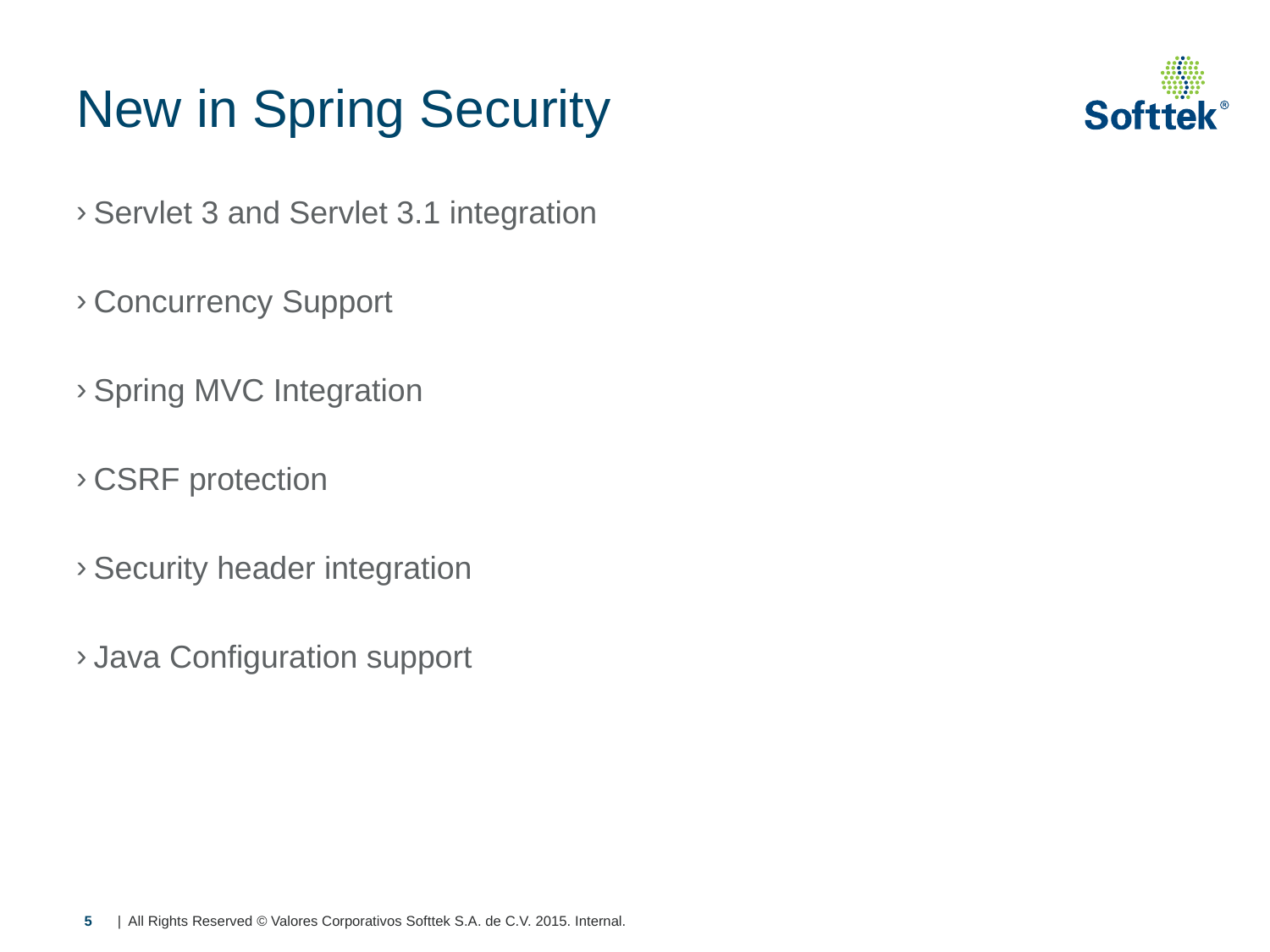

# New in Spring Security
Servlet 3 and Servlet 3.1 integration

Concurrency Support

Spring MVC Integration

CSRF protection

Security header integration

Java Configuration support
5